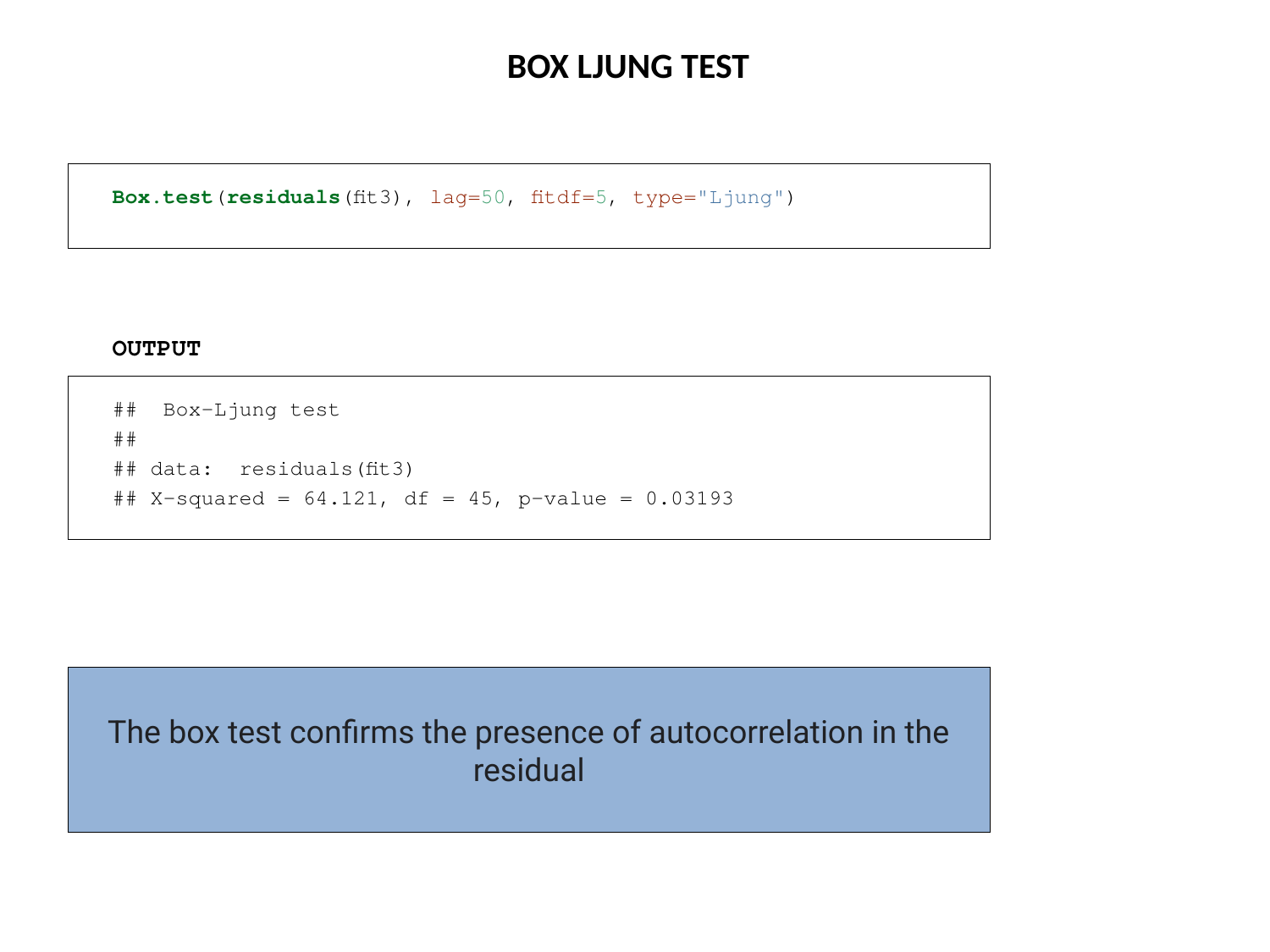

BOX LJUNG TEST

Box.test(residuals(fit3), lag=50, fitdf=5, type="Ljung")

OUTPUT

##  Box-Ljung test
##
## data:  residuals(fit3)
## X-squared = 64.121, df = 45, p-value = 0.03193

The box test confirms the presence of autocorrelation in the residual